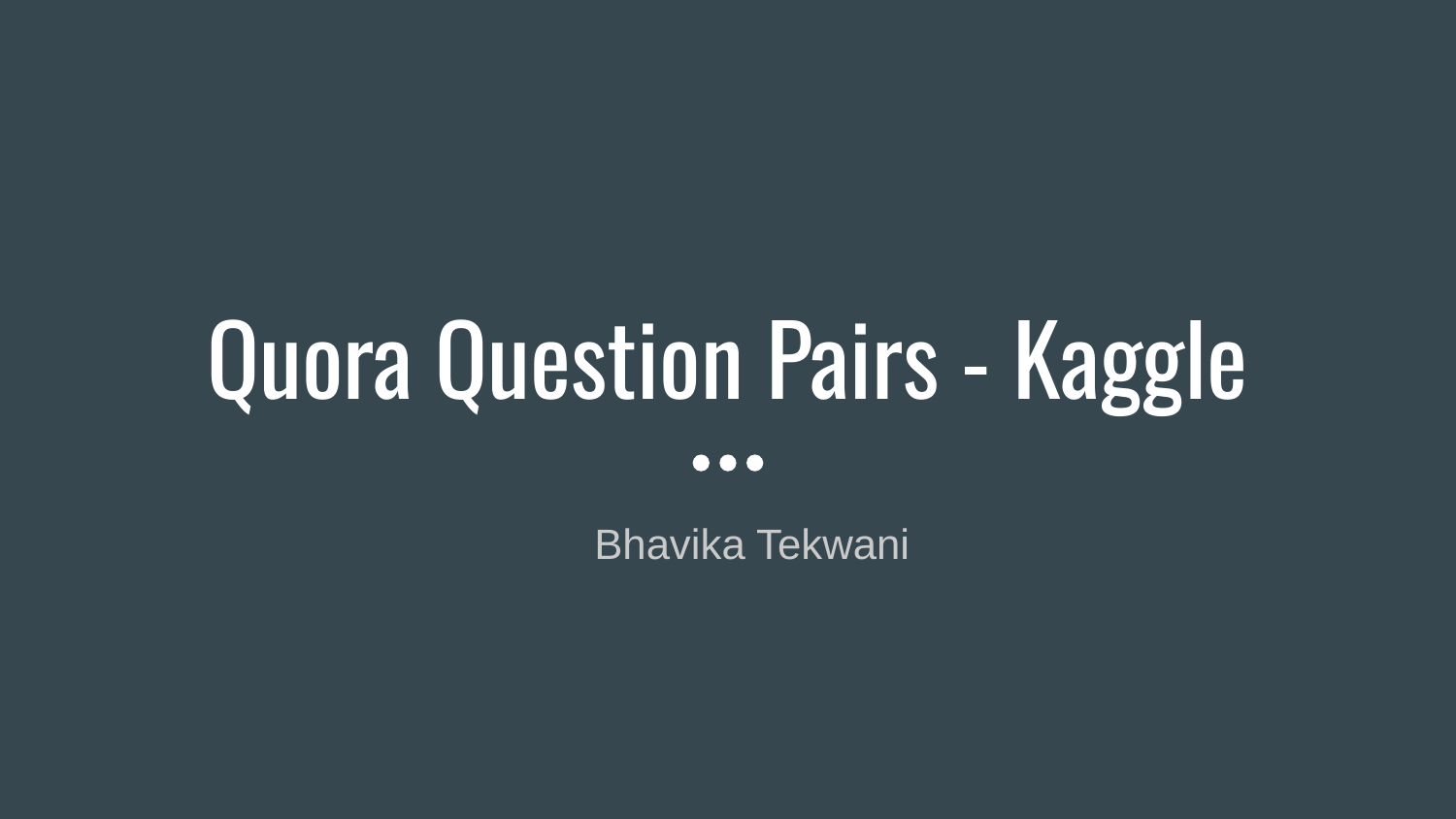

# Quora Question Pairs - Kaggle
Bhavika Tekwani